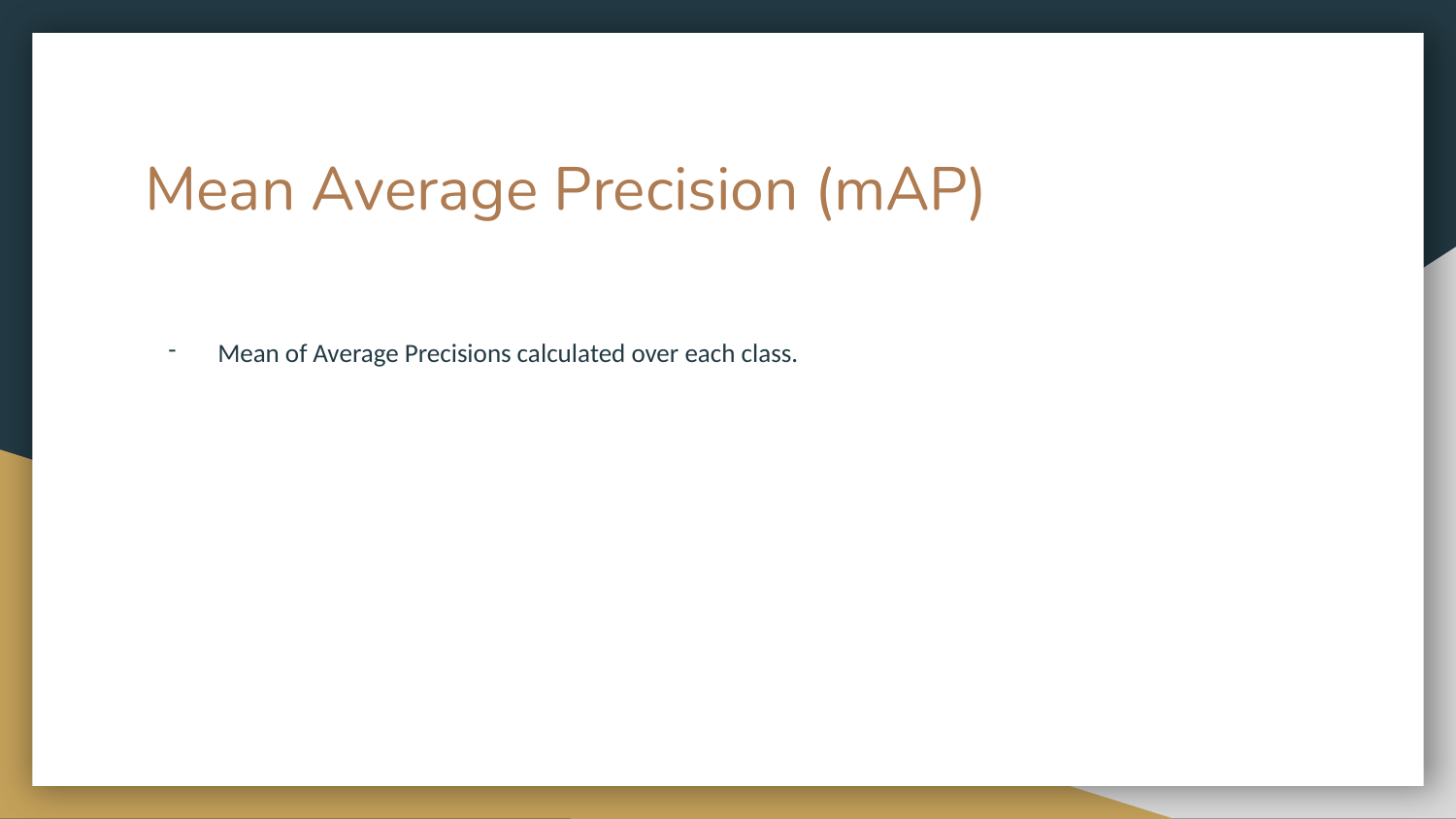

# Mean Average Precision (mAP)
Mean of Average Precisions calculated over each class.